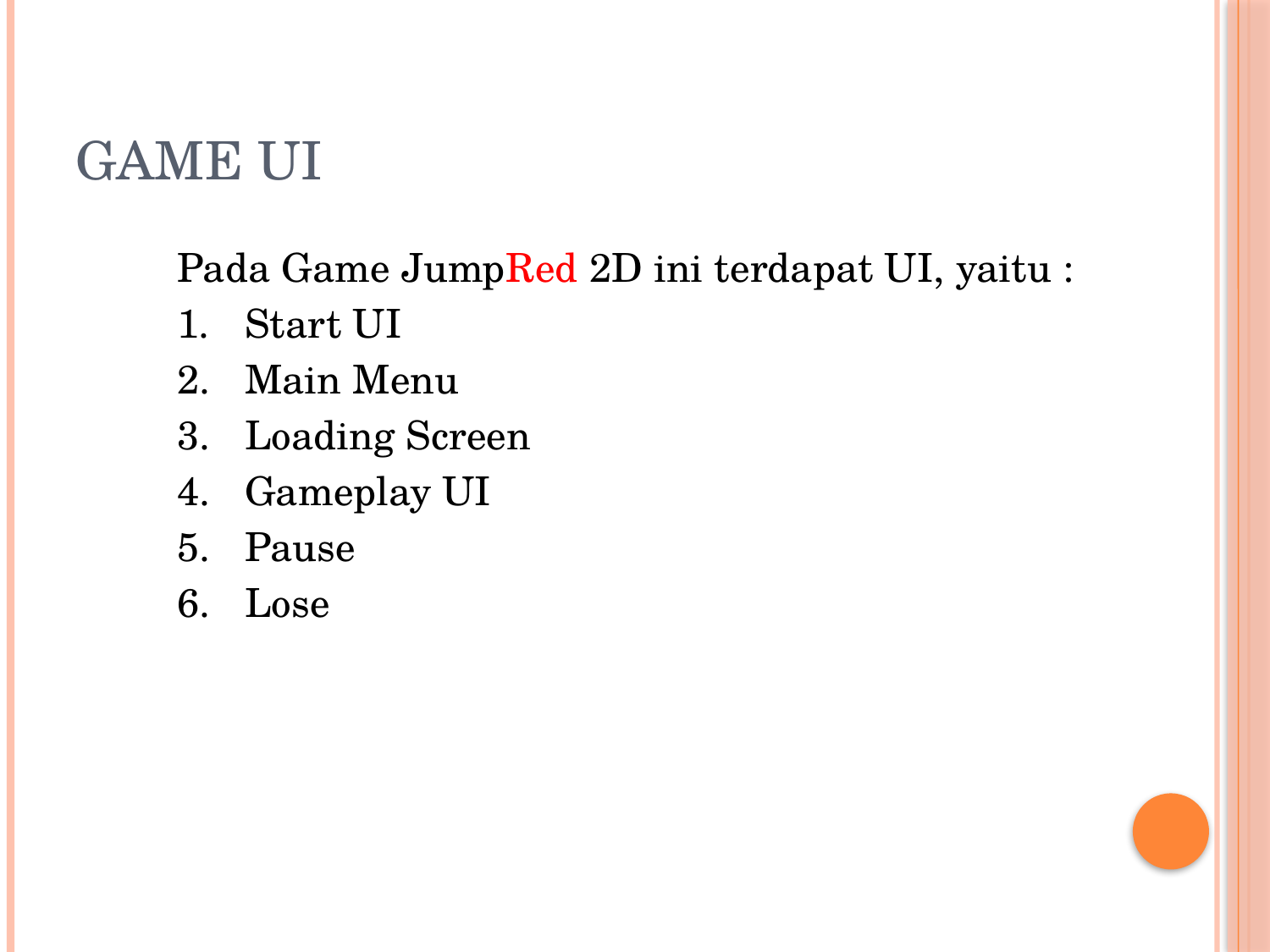

# Game UI
Pada Game JumpRed 2D ini terdapat UI, yaitu :
Start UI
Main Menu
Loading Screen
Gameplay UI
Pause
Lose